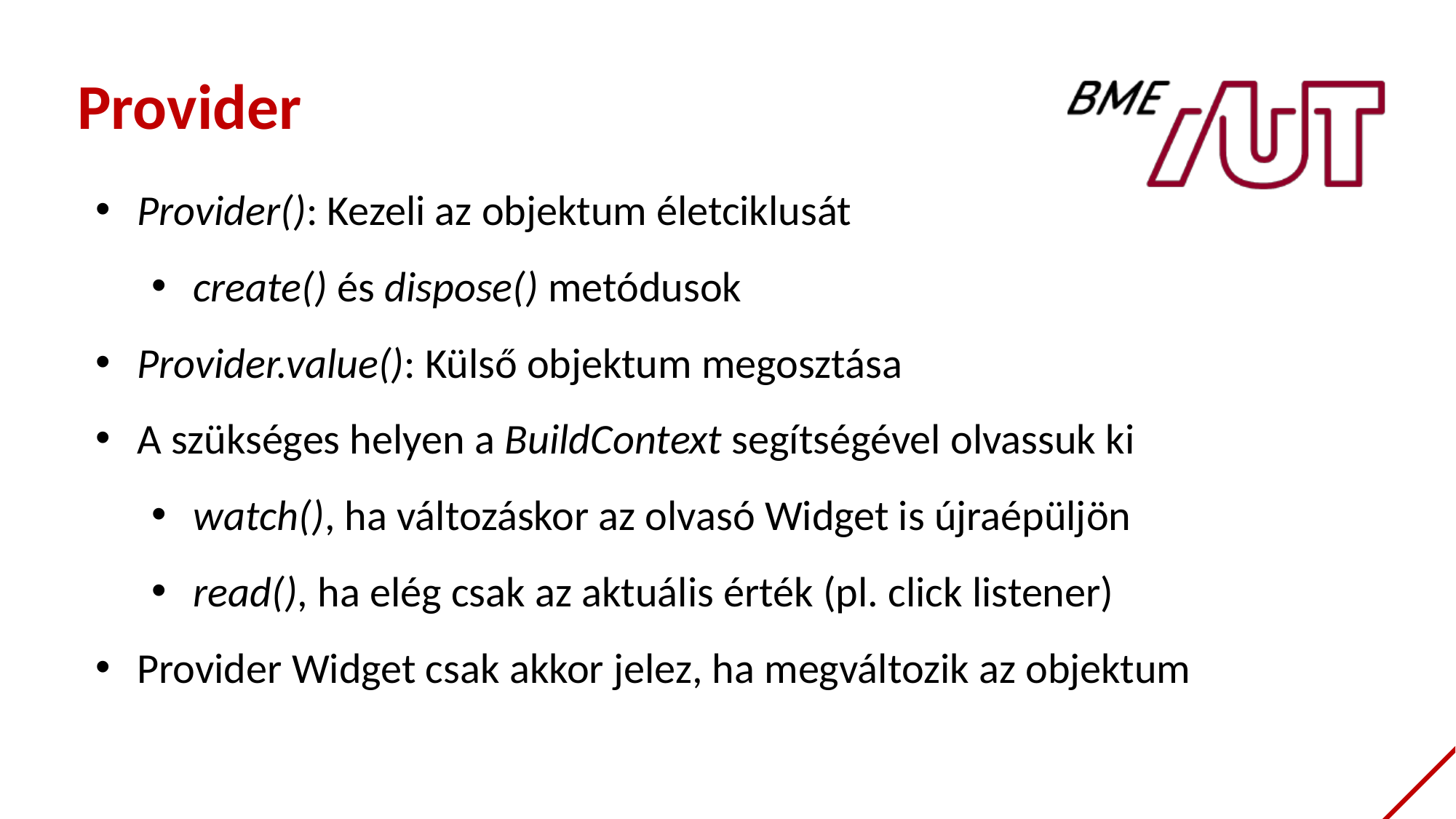

Provider
Provider(): Kezeli az objektum életciklusát
create() és dispose() metódusok
Provider.value(): Külső objektum megosztása
A szükséges helyen a BuildContext segítségével olvassuk ki
watch(), ha változáskor az olvasó Widget is újraépüljön
read(), ha elég csak az aktuális érték (pl. click listener)
Provider Widget csak akkor jelez, ha megváltozik az objektum